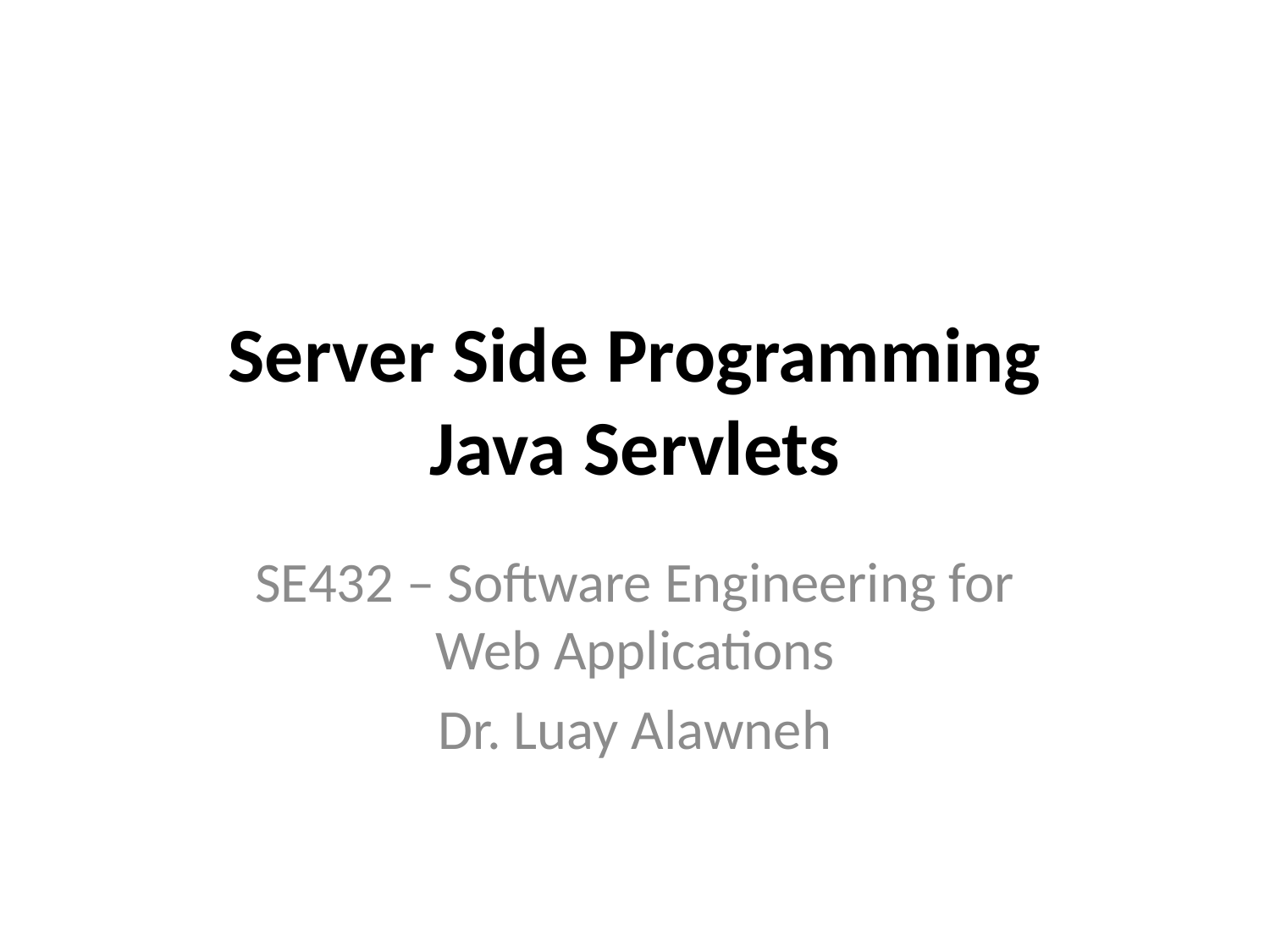

# Server Side Programming Java Servlets
SE432 – Software Engineering for Web Applications
Dr. Luay Alawneh